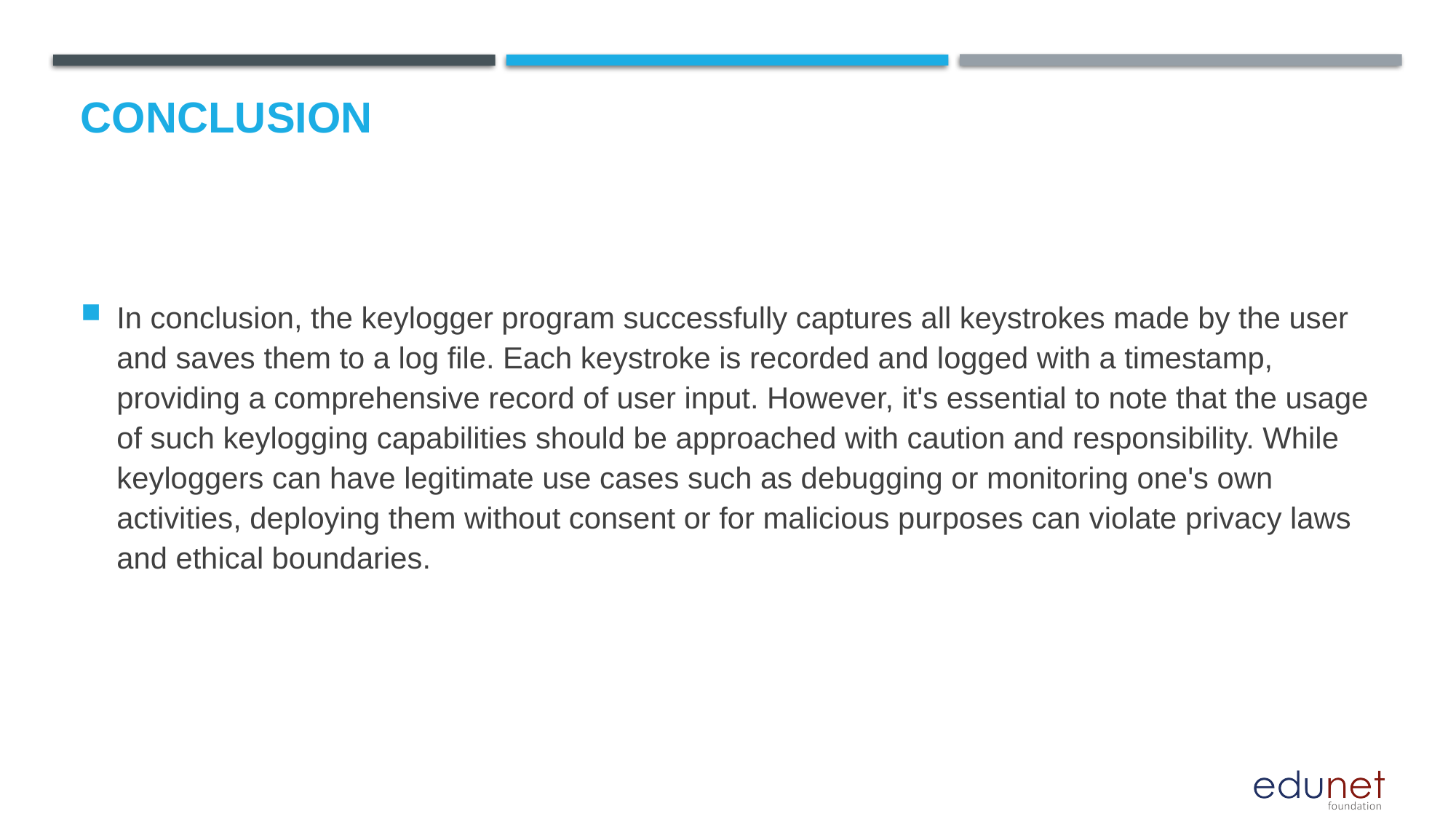

# Conclusion
In conclusion, the keylogger program successfully captures all keystrokes made by the user and saves them to a log file. Each keystroke is recorded and logged with a timestamp, providing a comprehensive record of user input. However, it's essential to note that the usage of such keylogging capabilities should be approached with caution and responsibility. While keyloggers can have legitimate use cases such as debugging or monitoring one's own activities, deploying them without consent or for malicious purposes can violate privacy laws and ethical boundaries.